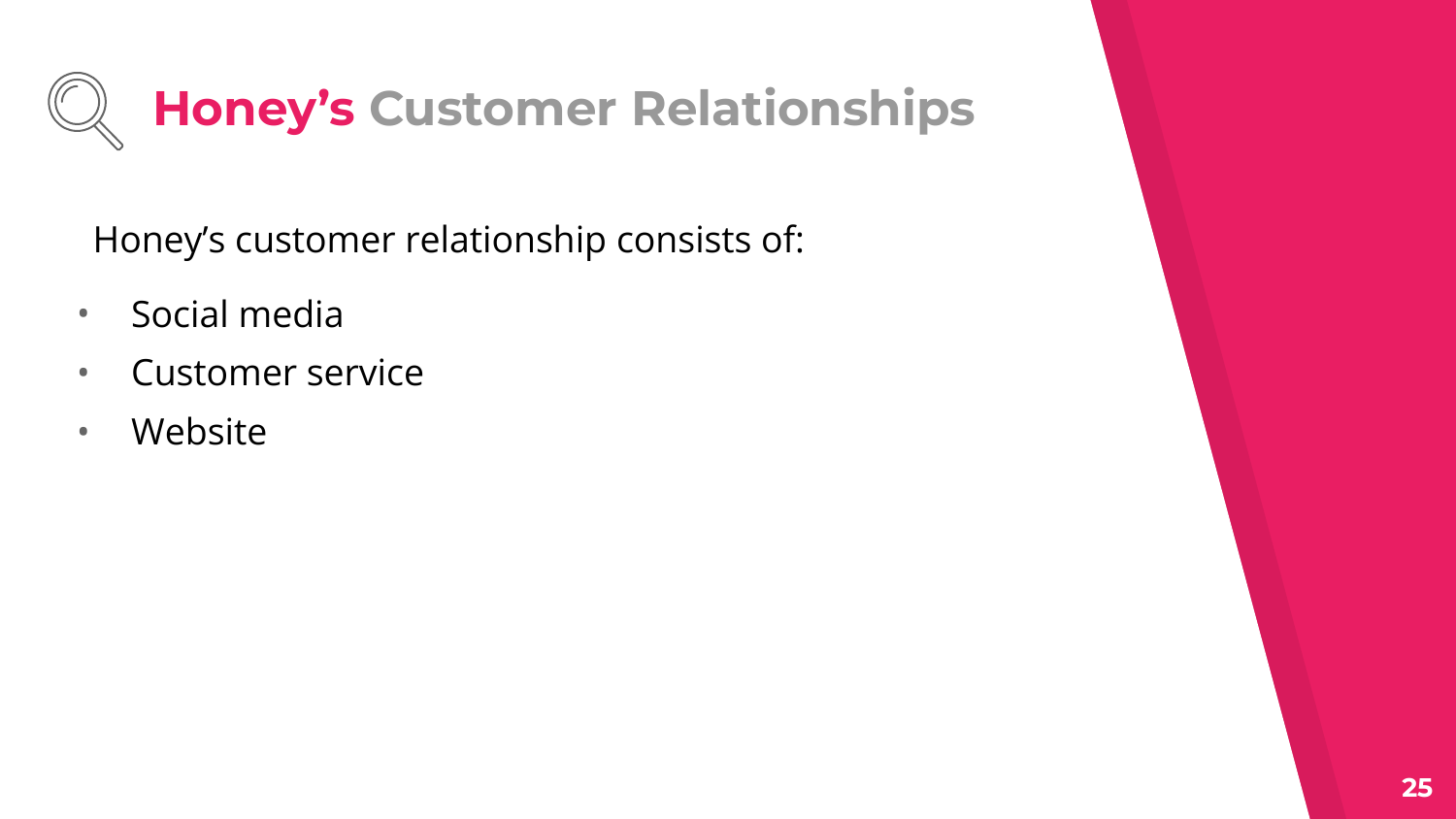

# Honey’s Customer Relationships

Honey’s customer relationship consists of:
Social media
Customer service
Website
25